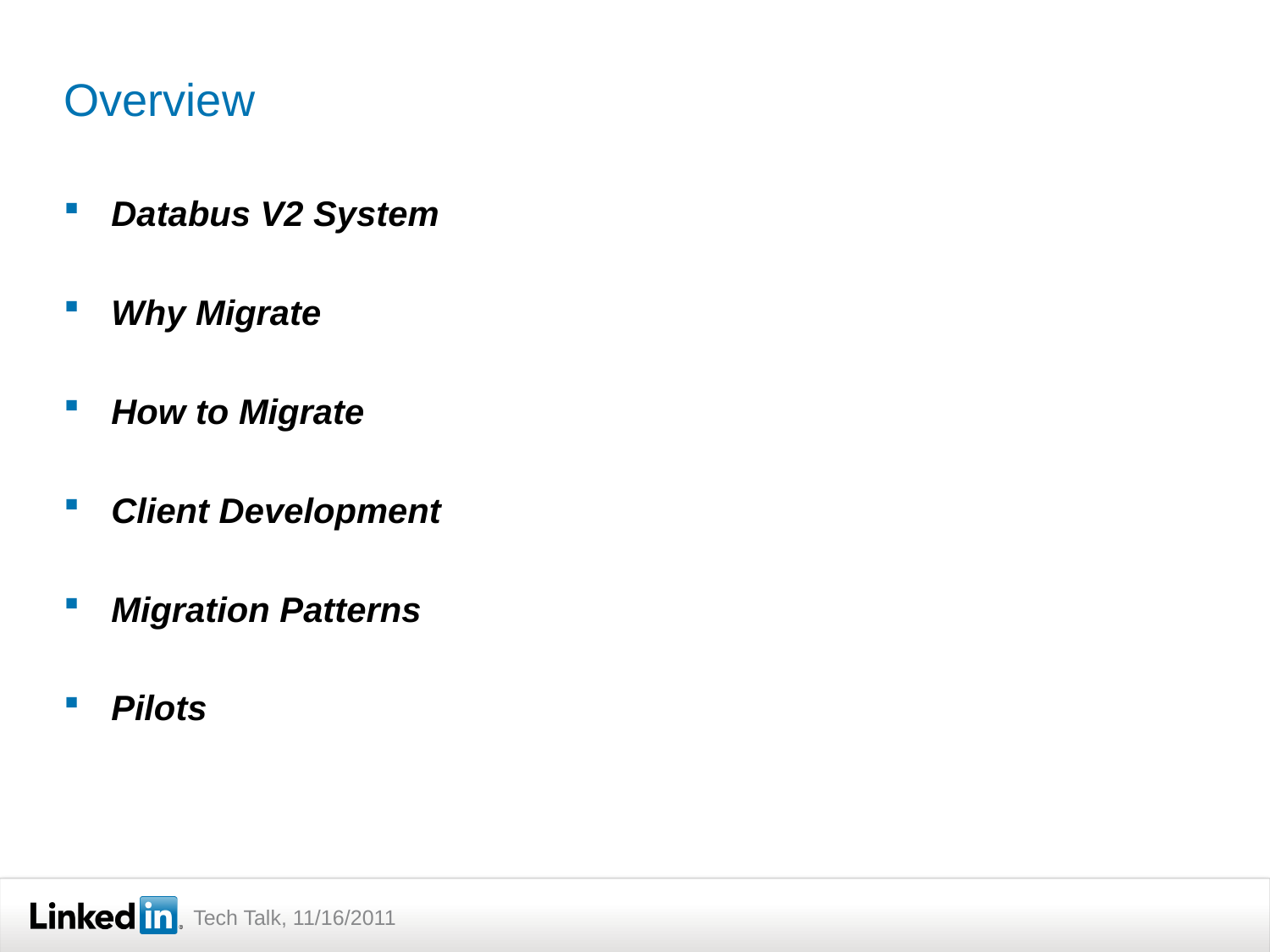

# Overview
Databus V2 System

Why Migrate

How to Migrate

Client Development

Migration Patterns

Pilots